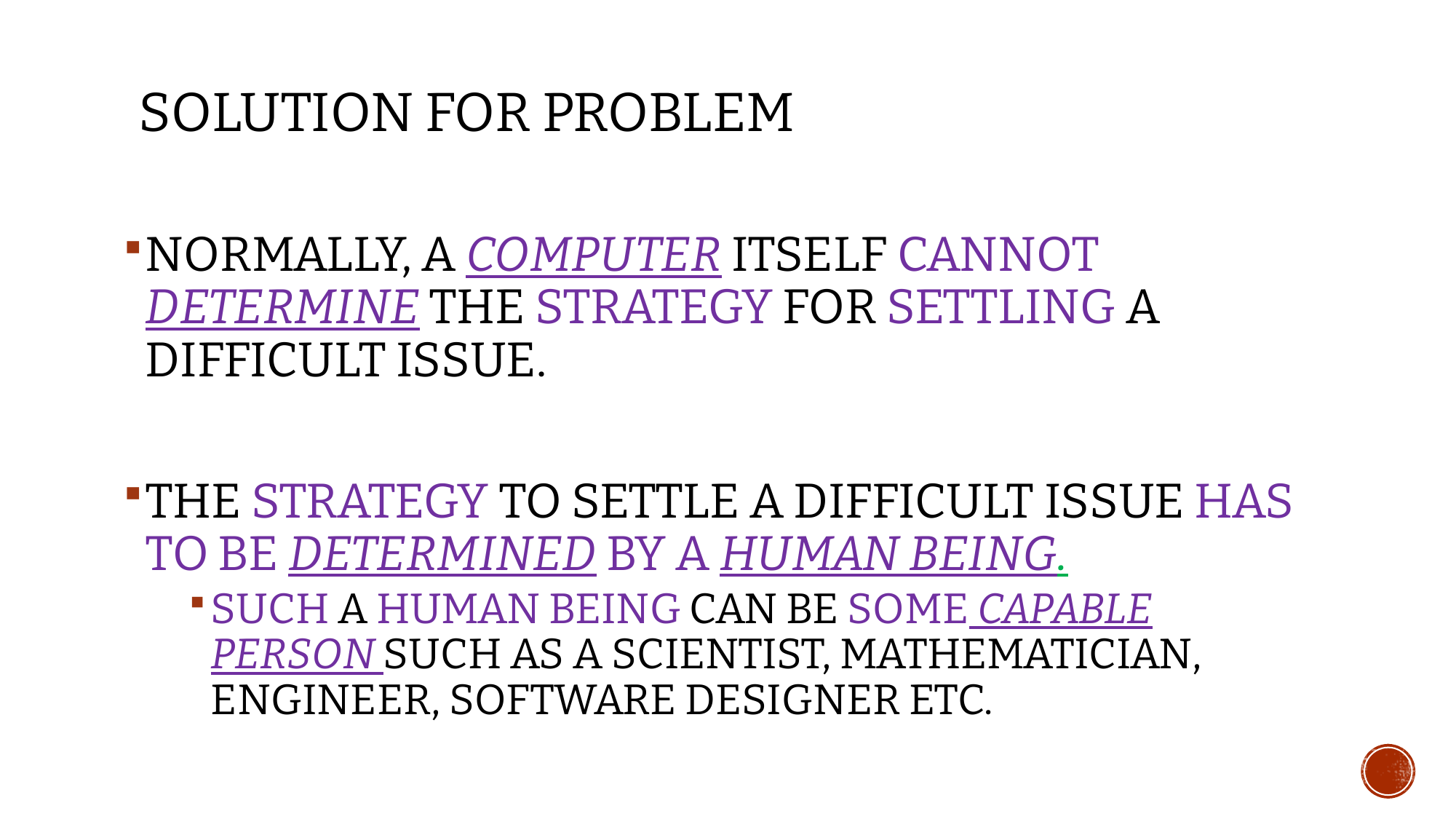

# SOLUTION FOR PROBLEM

NORMALLY, A COMPUTER ITSELF CANNOT DETERMINE THE STRATEGY FOR SETTLING A DIFFICULT ISSUE.

THE STRATEGY TO SETTLE A DIFFICULT ISSUE HAS TO BE DETERMINED BY A HUMAN BEING.
SUCH A HUMAN BEING CAN BE SOME CAPABLE PERSON SUCH AS A SCIENTIST, MATHEMATICIAN, ENGINEER, SOFTWARE DESIGNER ETC.